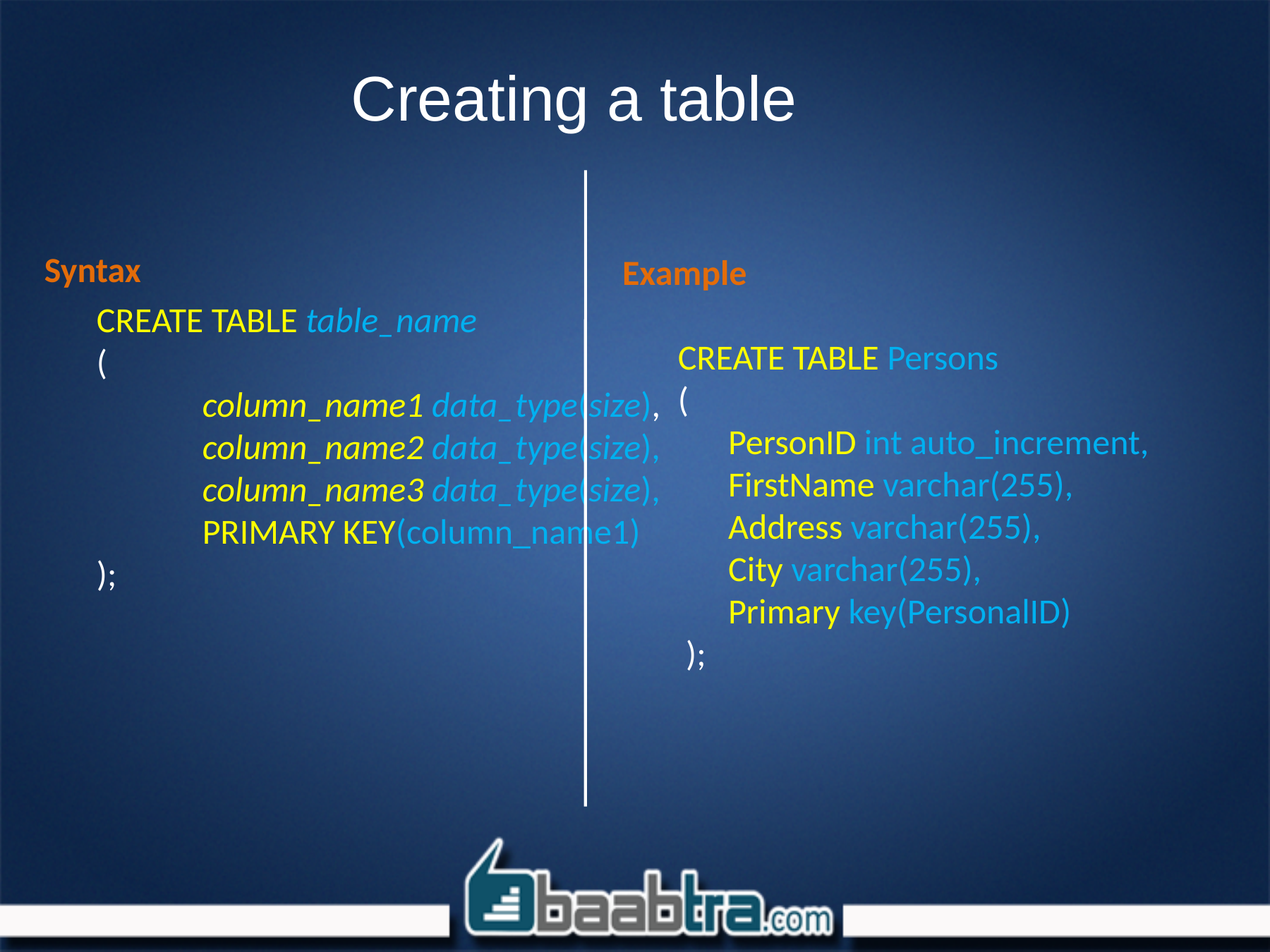

# Creating a table
Syntax
	CREATE TABLE table_name
(
	column_name1 data_type(size),
	column_name2 data_type(size),
	column_name3 data_type(size),
	PRIMARY KEY(column_name1)
);
Example

       CREATE TABLE Persons
       (
	PersonID int auto_increment,
	FirstName varchar(255),
	Address varchar(255),
	City varchar(255),
	Primary key(PersonalID)
        );